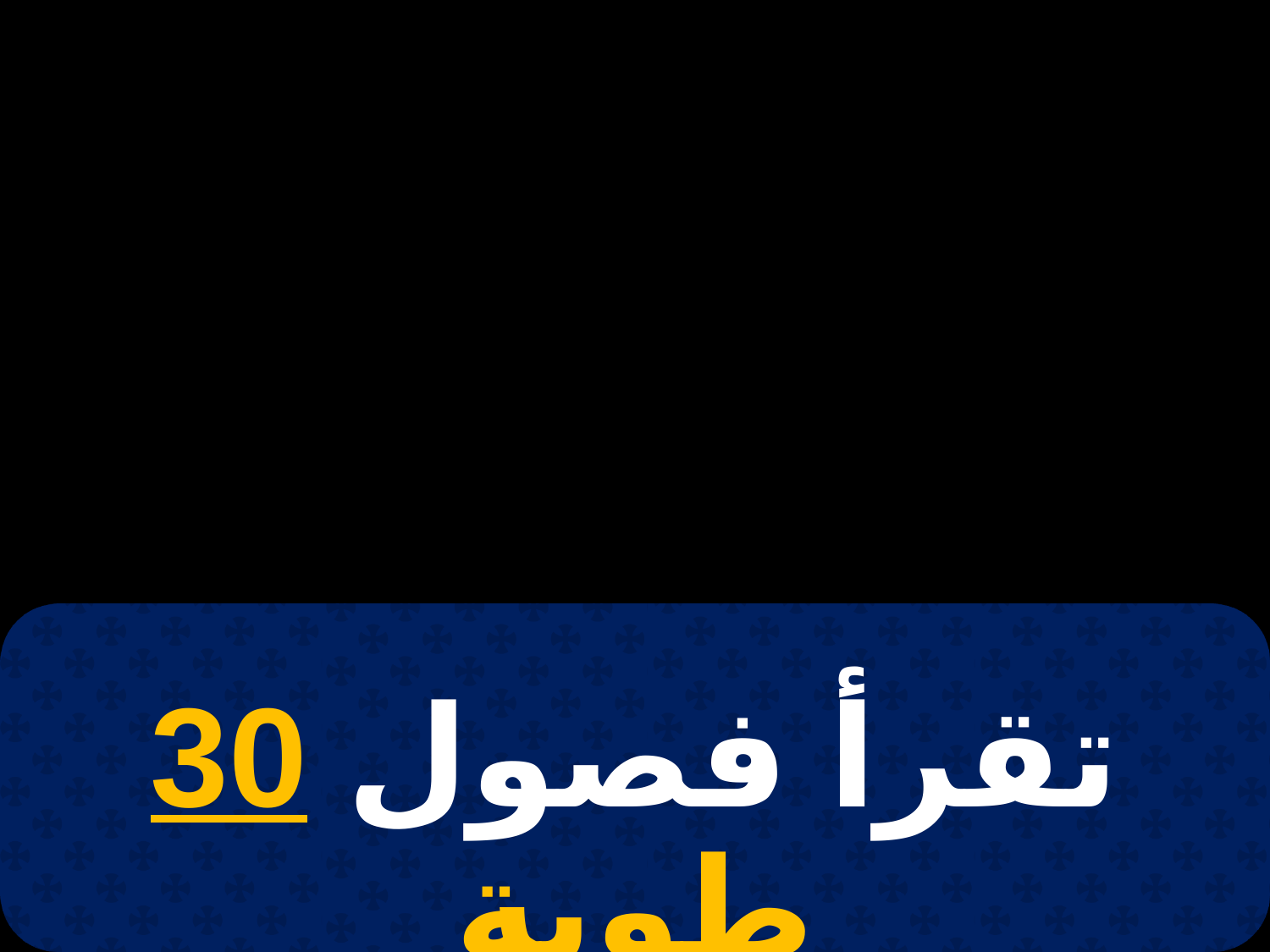

# 6 برمودة
تقرأ فصول 30 طوبة